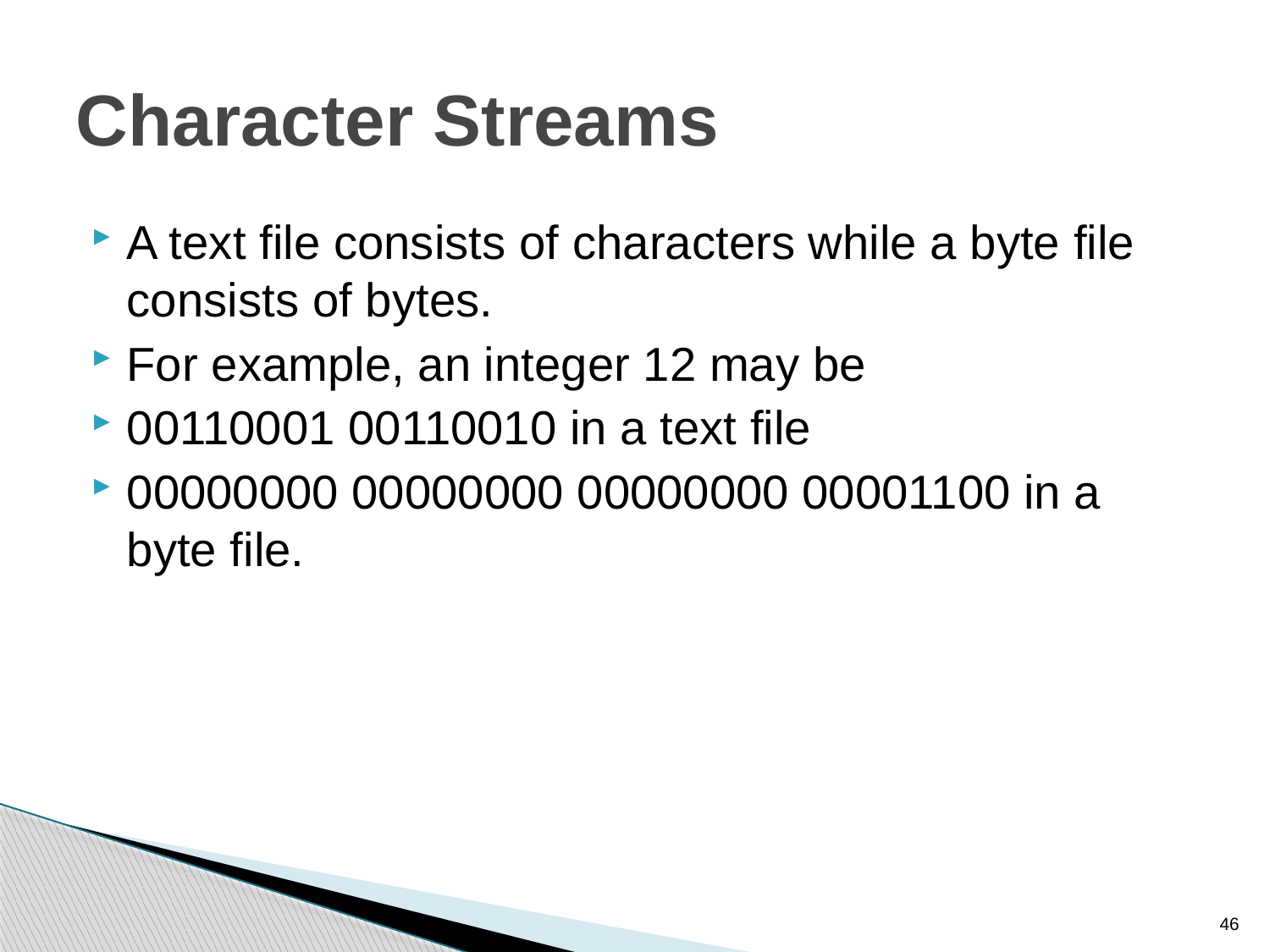

# Character Streams
A text file consists of characters while a byte file consists of bytes.
For example, an integer 12 may be
00110001 00110010 in a text file
00000000 00000000 00000000 00001100 in a byte file.

46